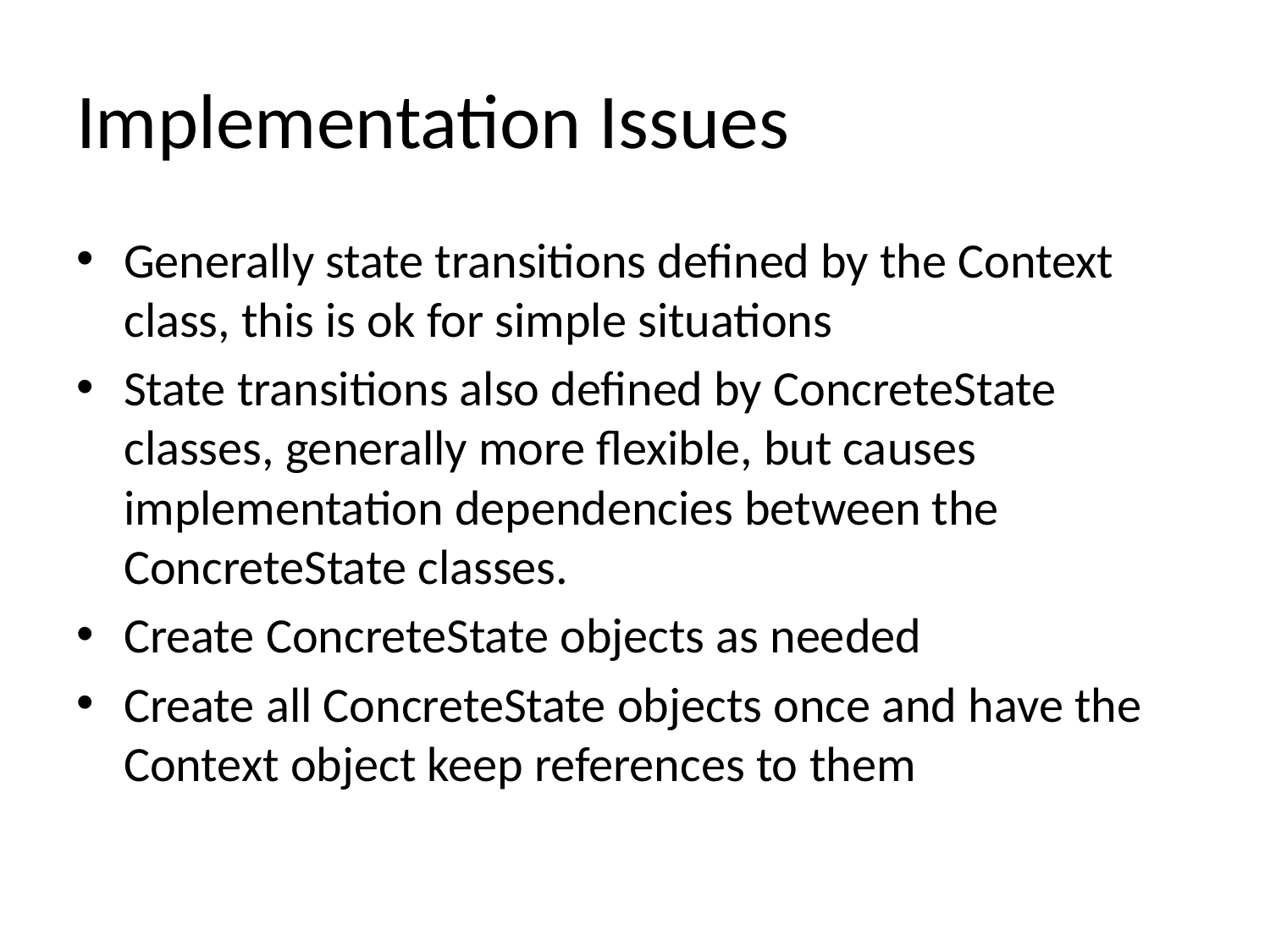

# Implementation Issues
Generally state transitions defined by the Context class, this is ok for simple situations
State transitions also defined by ConcreteState classes, generally more flexible, but causes implementation dependencies between the ConcreteState classes.
Create ConcreteState objects as needed
Create all ConcreteState objects once and have the Context object keep references to them